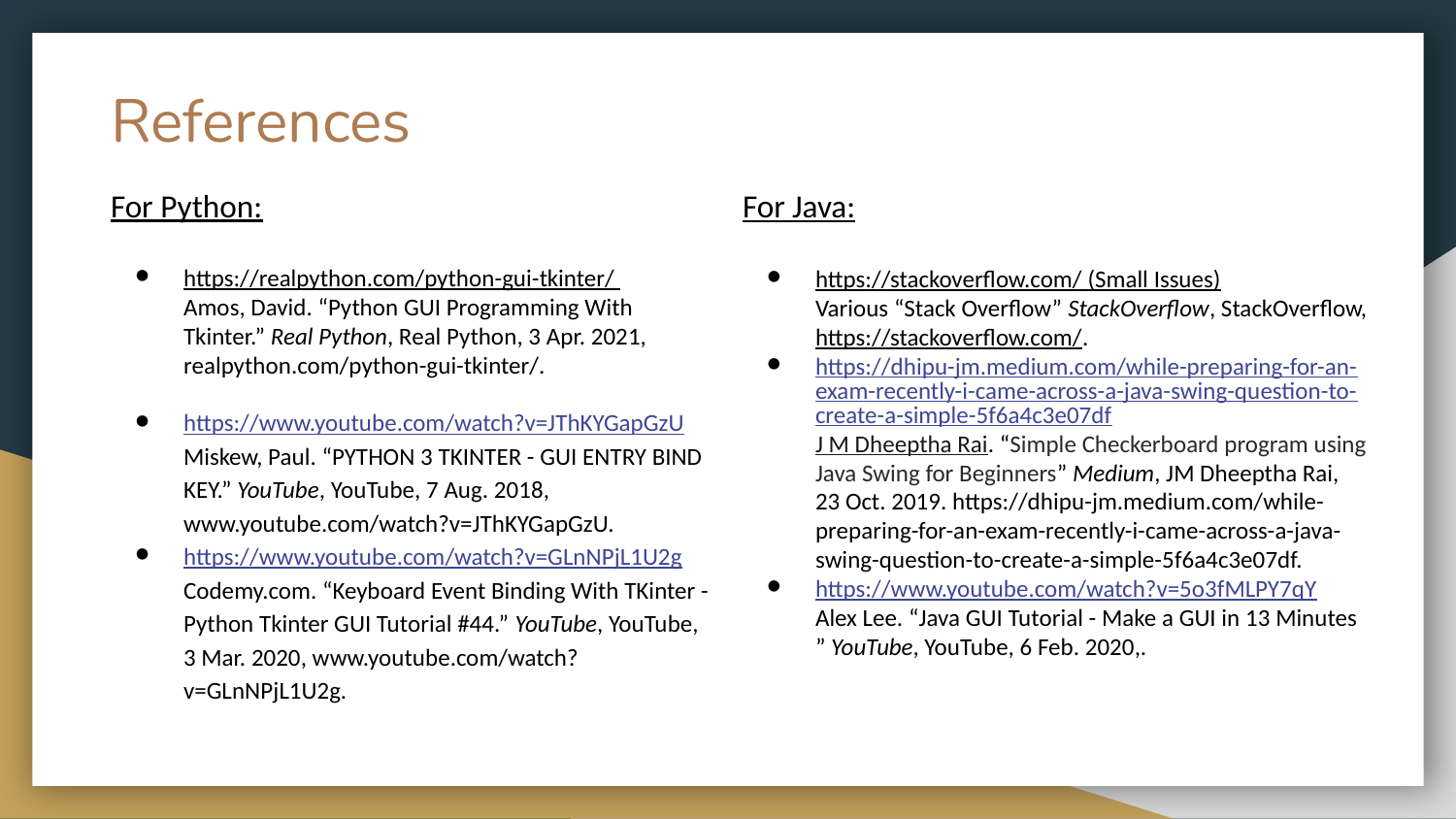

# References
For Python:

https://realpython.com/python-gui-tkinter/
Amos, David. “Python GUI Programming With Tkinter.” Real Python, Real Python, 3 Apr. 2021, realpython.com/python-gui-tkinter/.
https://www.youtube.com/watch?v=JThKYGapGzU Miskew, Paul. “PYTHON 3 TKINTER - GUI ENTRY BIND KEY.” YouTube, YouTube, 7 Aug. 2018, www.youtube.com/watch?v=JThKYGapGzU.
https://www.youtube.com/watch?v=GLnNPjL1U2g Codemy.com. “Keyboard Event Binding With TKinter - Python Tkinter GUI Tutorial #44.” YouTube, YouTube, 3 Mar. 2020, www.youtube.com/watch?v=GLnNPjL1U2g.
For Java:

https://stackoverflow.com/ (Small Issues)
Various “Stack Overflow” StackOverflow, StackOverflow, https://stackoverflow.com/.
https://dhipu-jm.medium.com/while-preparing-for-an-exam-recently-i-came-across-a-java-swing-question-to-create-a-simple-5f6a4c3e07df
J M Dheeptha Rai. “Simple Checkerboard program using Java Swing for Beginners” Medium, JM Dheeptha Rai, 23 Oct. 2019. https://dhipu-jm.medium.com/while-preparing-for-an-exam-recently-i-came-across-a-java-swing-question-to-create-a-simple-5f6a4c3e07df.
https://www.youtube.com/watch?v=5o3fMLPY7qY
Alex Lee. “Java GUI Tutorial - Make a GUI in 13 Minutes
” YouTube, YouTube, 6 Feb. 2020,.